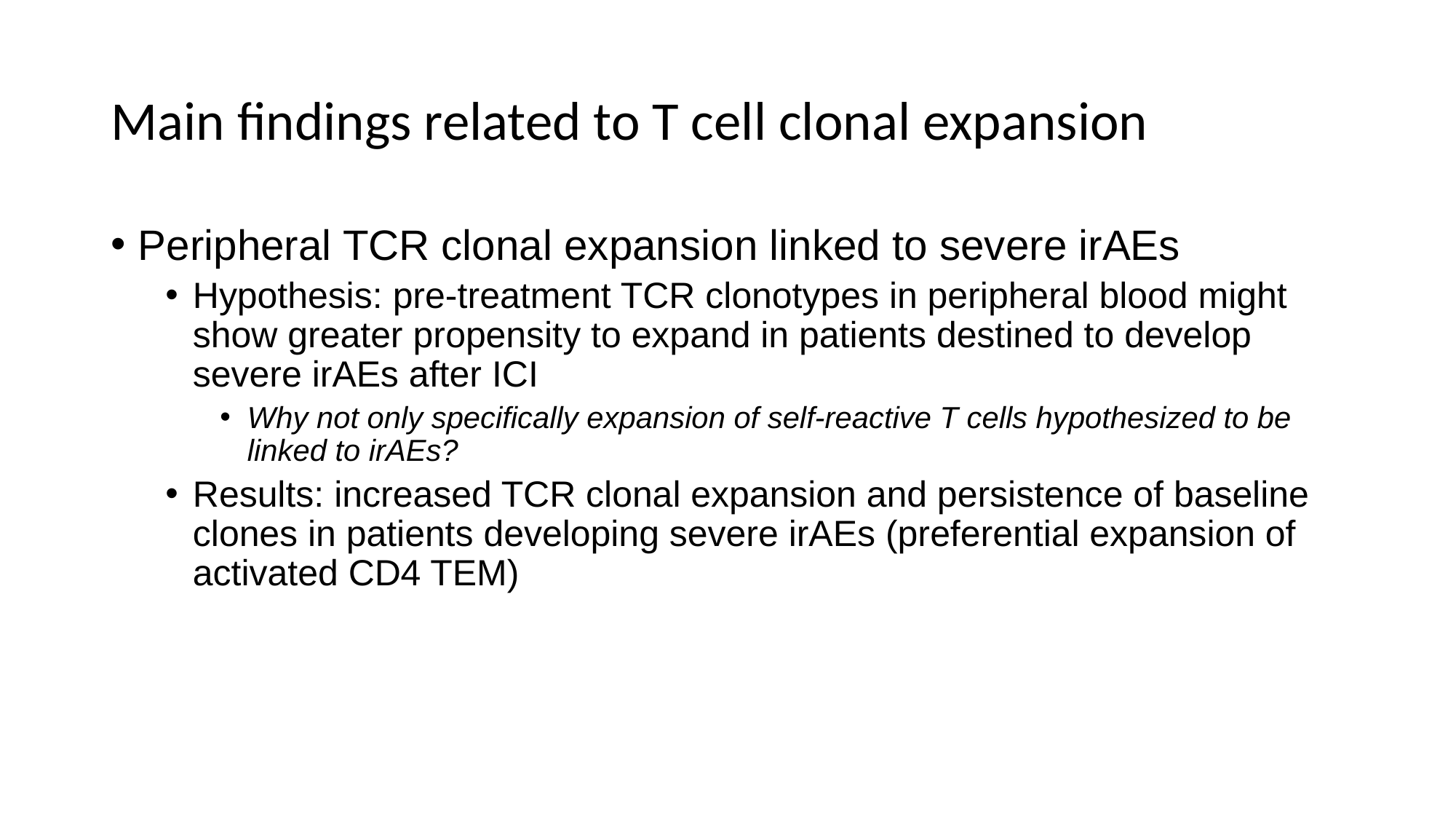

# Main findings related to T cell clonal expansion
Peripheral TCR clonal expansion linked to severe irAEs
Hypothesis: pre-treatment TCR clonotypes in peripheral blood might show greater propensity to expand in patients destined to develop severe irAEs after ICI
Why not only specifically expansion of self-reactive T cells hypothesized to be linked to irAEs?
Results: increased TCR clonal expansion and persistence of baseline clones in patients developing severe irAEs (preferential expansion of activated CD4 TEM)